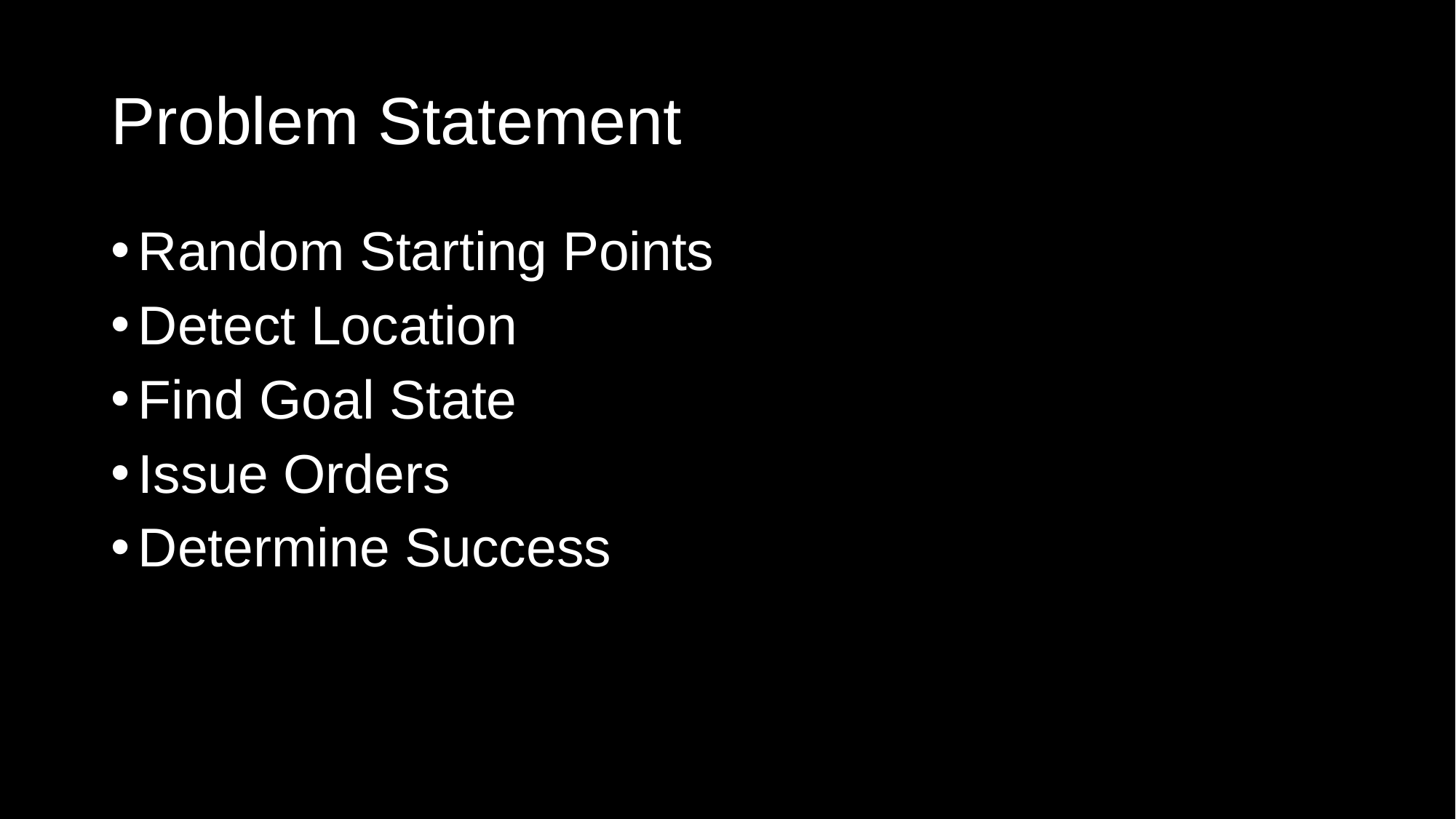

# Problem Statement
Random Starting Points
Detect Location
Find Goal State
Issue Orders
Determine Success